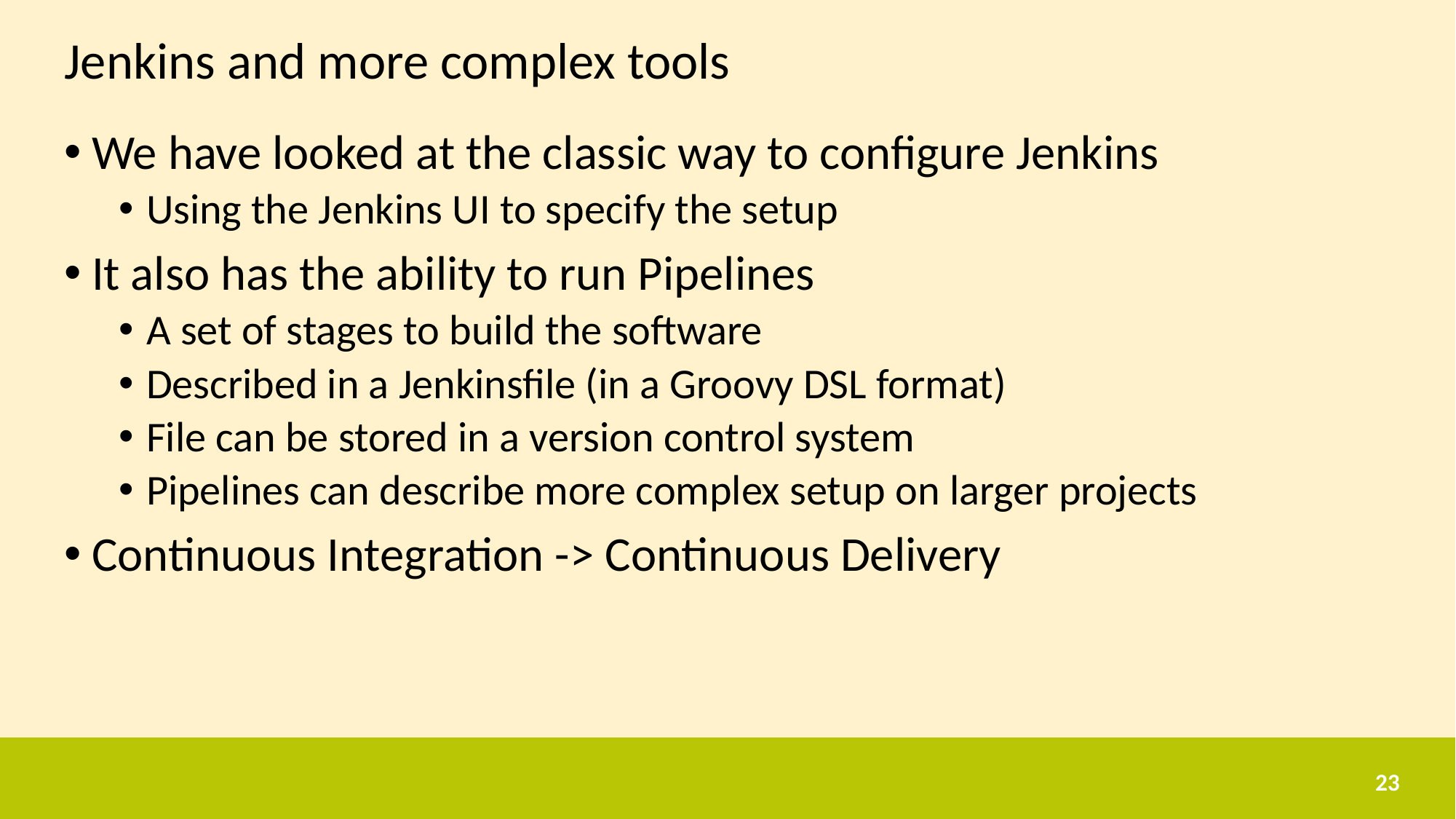

# Jenkins and more complex tools
We have looked at the classic way to configure Jenkins
Using the Jenkins UI to specify the setup
It also has the ability to run Pipelines
A set of stages to build the software
Described in a Jenkinsfile (in a Groovy DSL format)
File can be stored in a version control system
Pipelines can describe more complex setup on larger projects
Continuous Integration -> Continuous Delivery
23